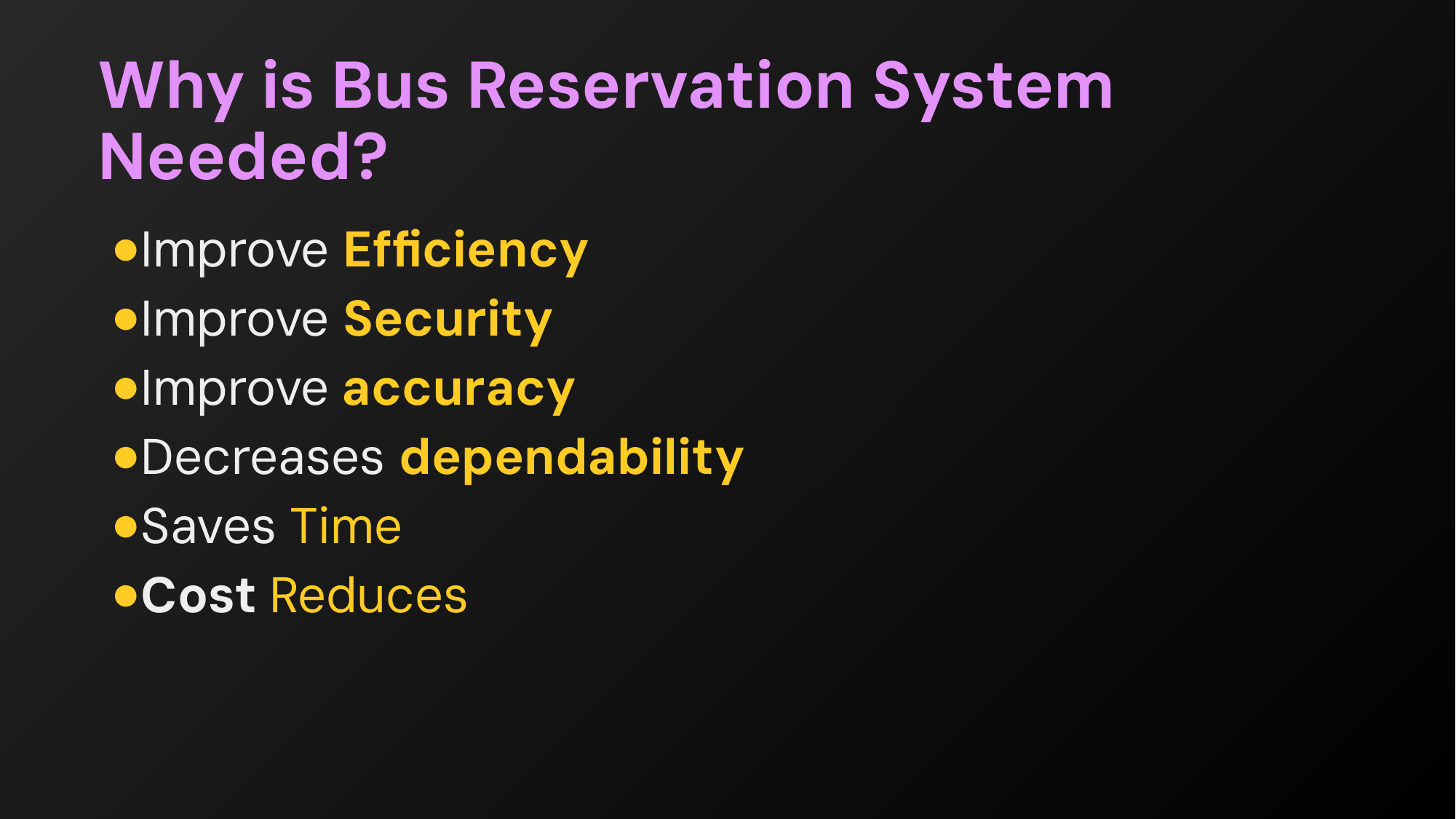

# Why is Bus Reservation System Needed?
Improve Efficiency
Improve Security
Improve accuracy
Decreases dependability
Saves Time
Cost Reduces